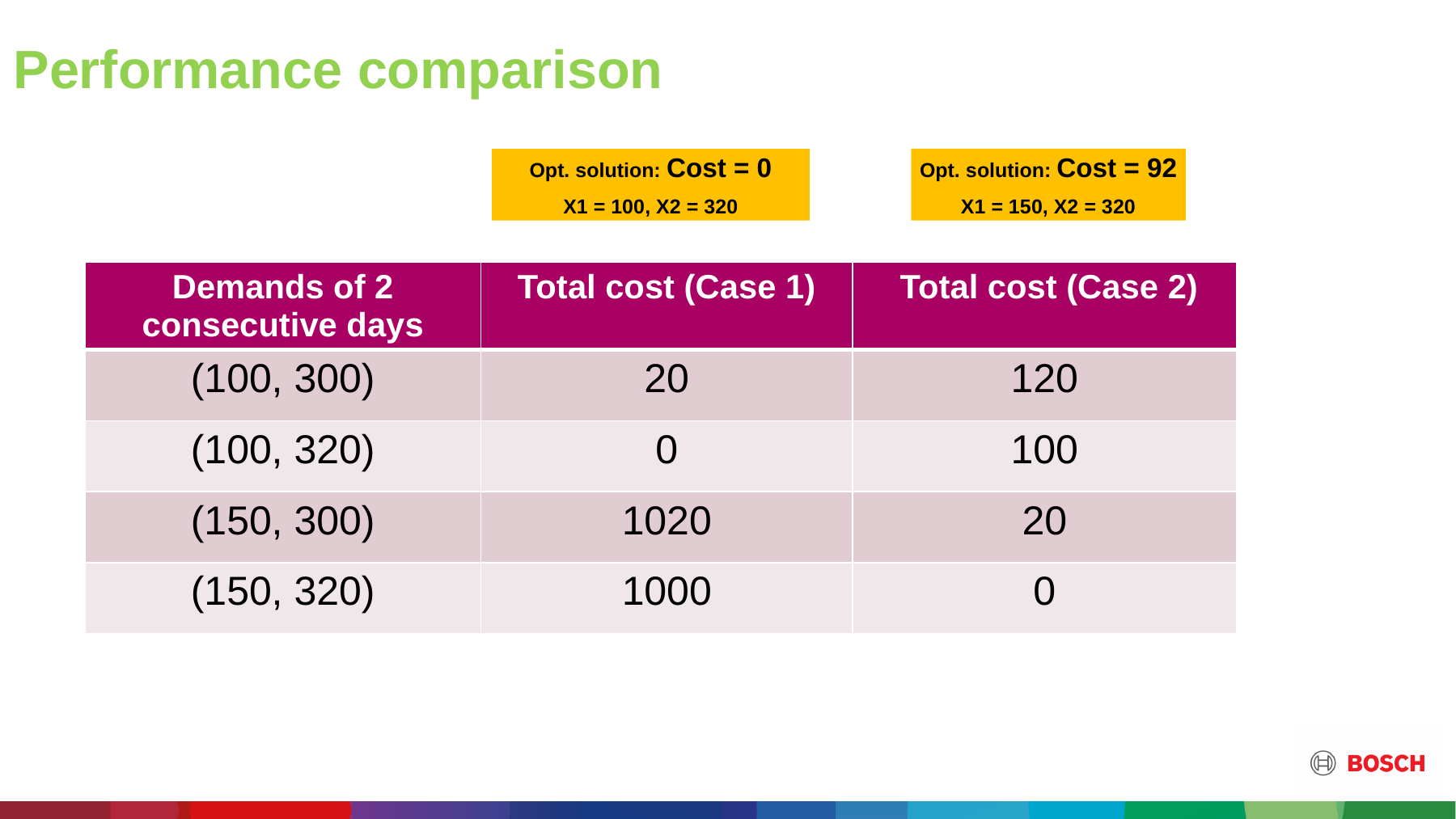

# Performance comparison
Opt. solution: Cost = 92
X1 = 150, X2 = 320
Opt. solution: Cost = 0
X1 = 100, X2 = 320
| Demands of 2 consecutive days | Total cost (Case 1) | Total cost (Case 2) |
| --- | --- | --- |
| (100, 300) | 20 | 120 |
| (100, 320) | 0 | 100 |
| (150, 300) | 1020 | 20 |
| (150, 320) | 1000 | 0 |